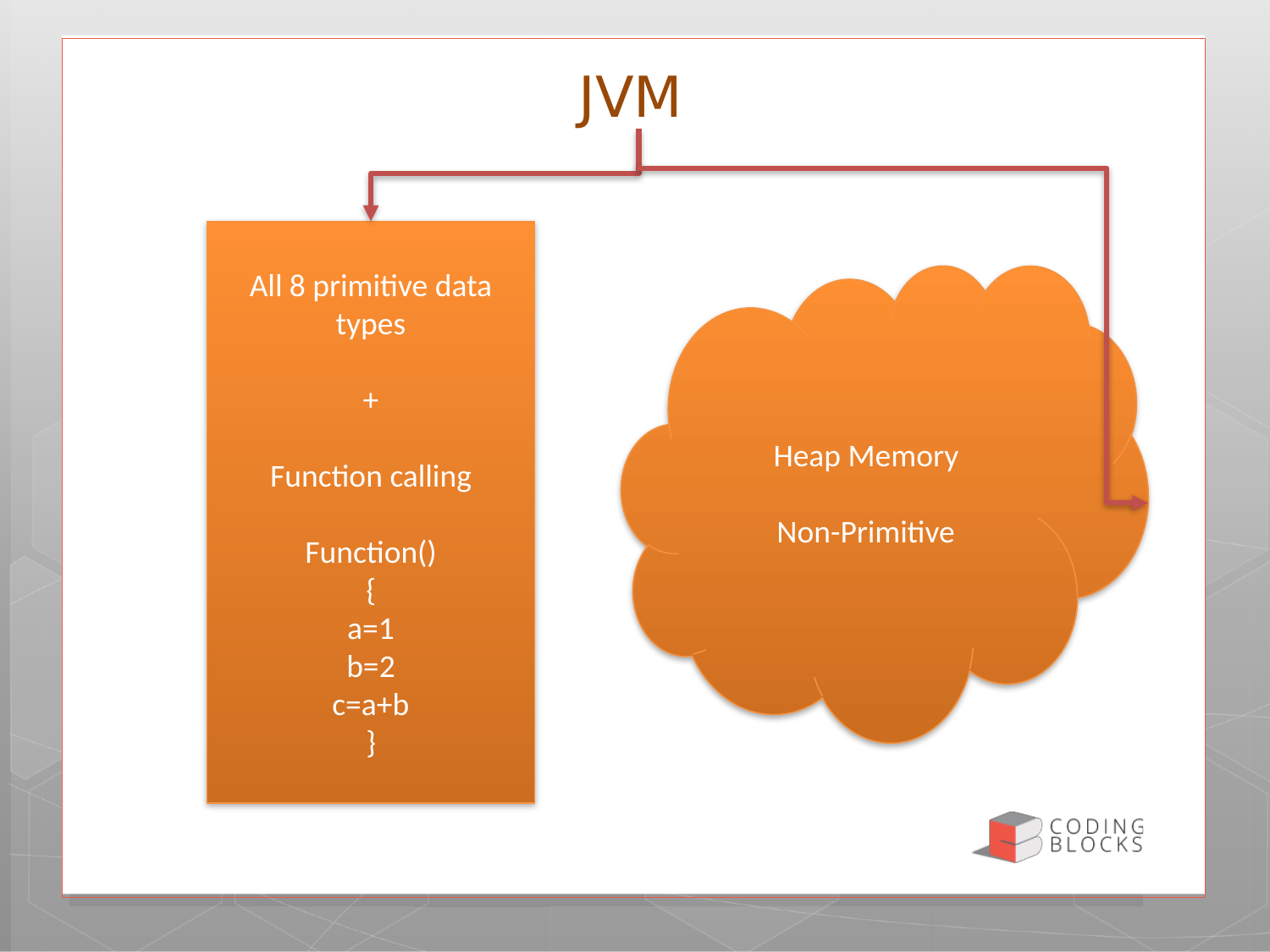

JVM
All 8 primitive data types

+

Function calling

Function()
{
a=1
b=2
c=a+b
}
Heap Memory

Non-Primitive